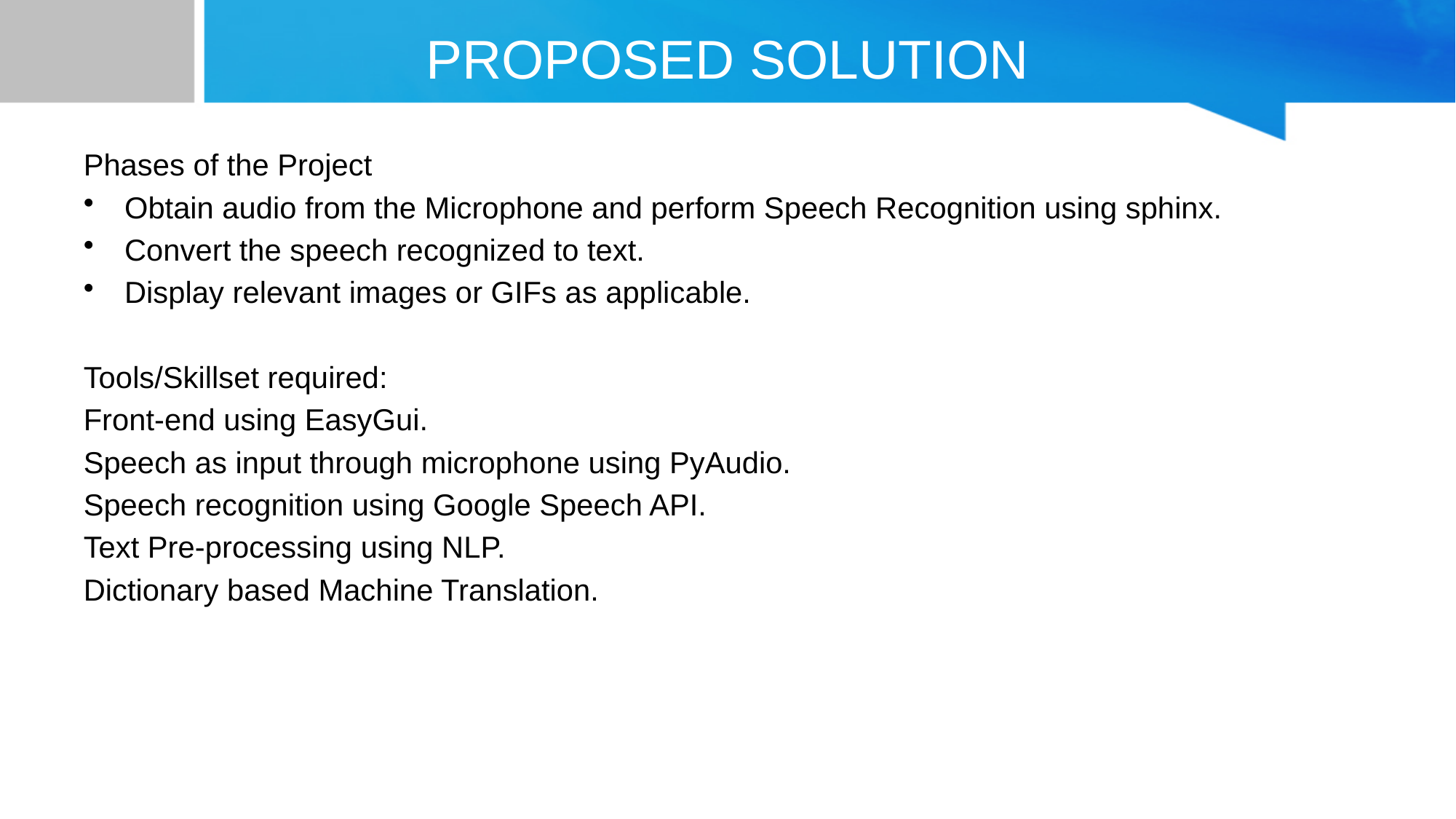

# PROPOSED SOLUTION
Phases of the Project
Obtain audio from the Microphone and perform Speech Recognition using sphinx.
Convert the speech recognized to text.
Display relevant images or GIFs as applicable.

Tools/Skillset required:
Front-end using EasyGui.
Speech as input through microphone using PyAudio.
Speech recognition using Google Speech API.
Text Pre-processing using NLP.
Dictionary based Machine Translation.